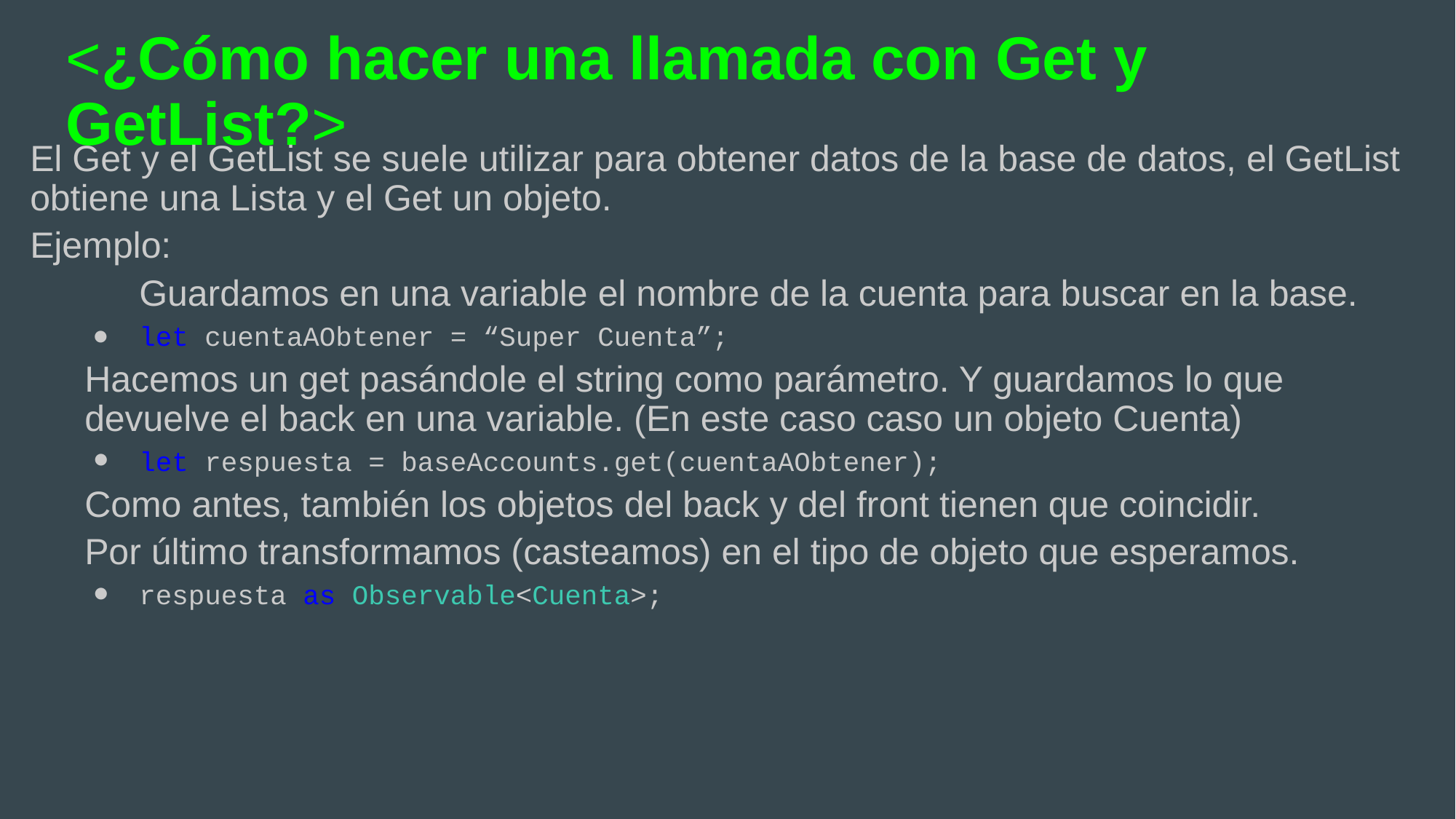

# <¿Cómo hacer una llamada con Get y GetList?>
El Get y el GetList se suele utilizar para obtener datos de la base de datos, el GetList obtiene una Lista y el Get un objeto.
Ejemplo:
	Guardamos en una variable el nombre de la cuenta para buscar en la base.
let cuentaAObtener = “Super Cuenta”;
Hacemos un get pasándole el string como parámetro. Y guardamos lo que devuelve el back en una variable. (En este caso caso un objeto Cuenta)
let respuesta = baseAccounts.get(cuentaAObtener);
Como antes, también los objetos del back y del front tienen que coincidir.
Por último transformamos (casteamos) en el tipo de objeto que esperamos.
respuesta as Observable<Cuenta>;